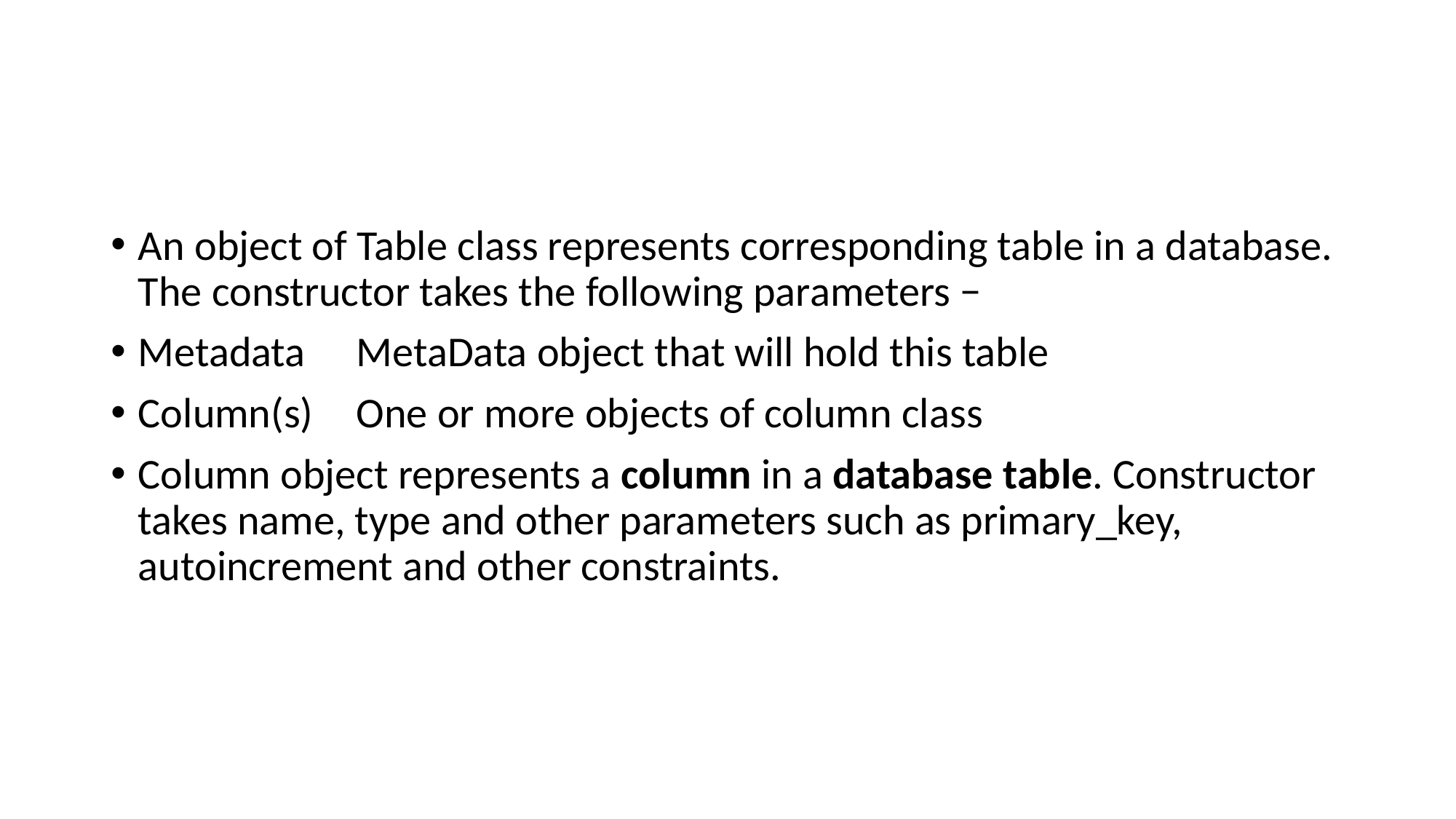

#
An object of Table class represents corresponding table in a database. The constructor takes the following parameters −
Metadata	MetaData object that will hold this table
Column(s)	One or more objects of column class
Column object represents a column in a database table. Constructor takes name, type and other parameters such as primary_key, autoincrement and other constraints.